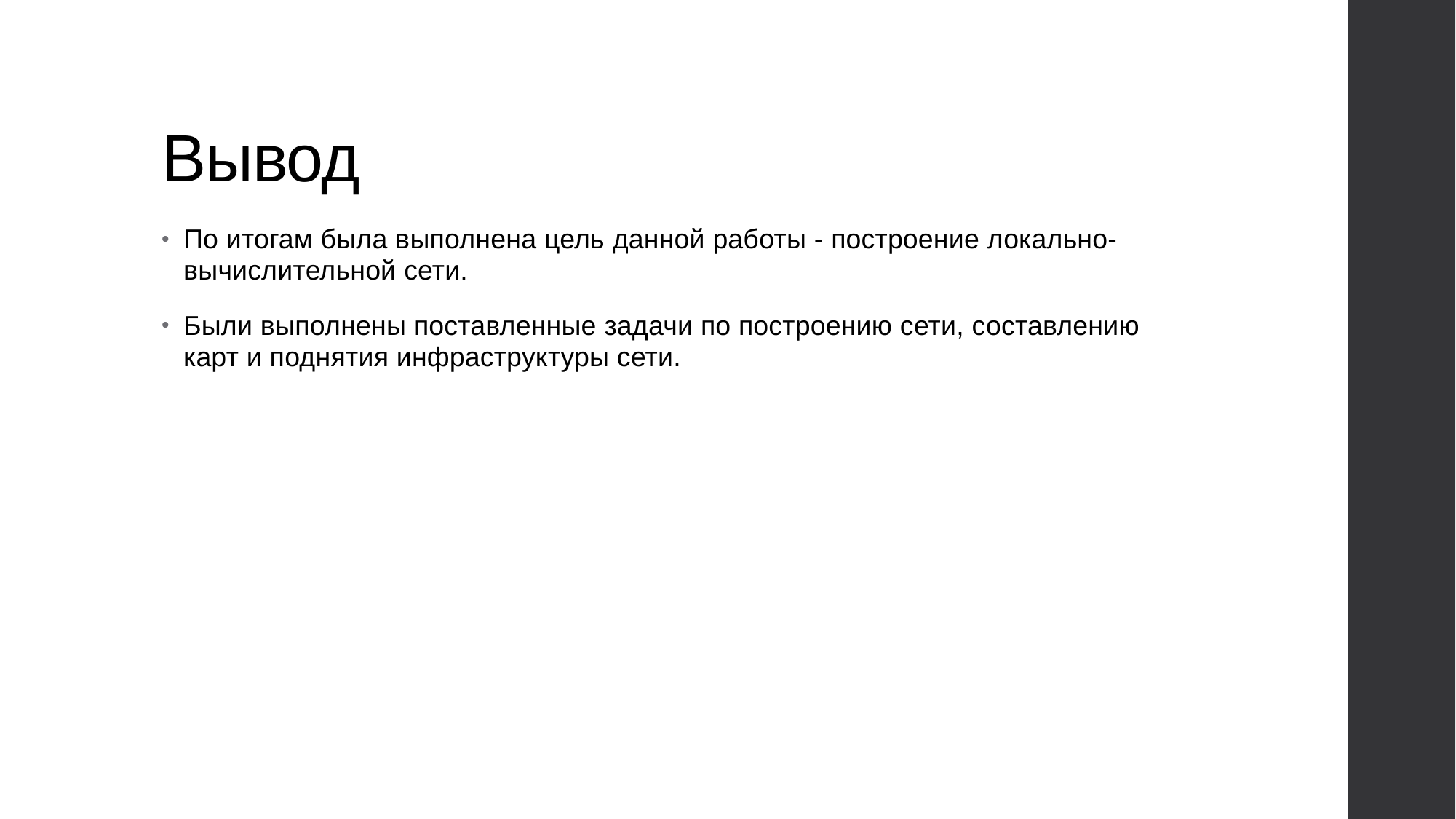

# Вывод
По итогам была выполнена цель данной работы - построение локально-вычислительной сети.
Были выполнены поставленные задачи по построению сети, составлению карт и поднятия инфраструктуры сети.